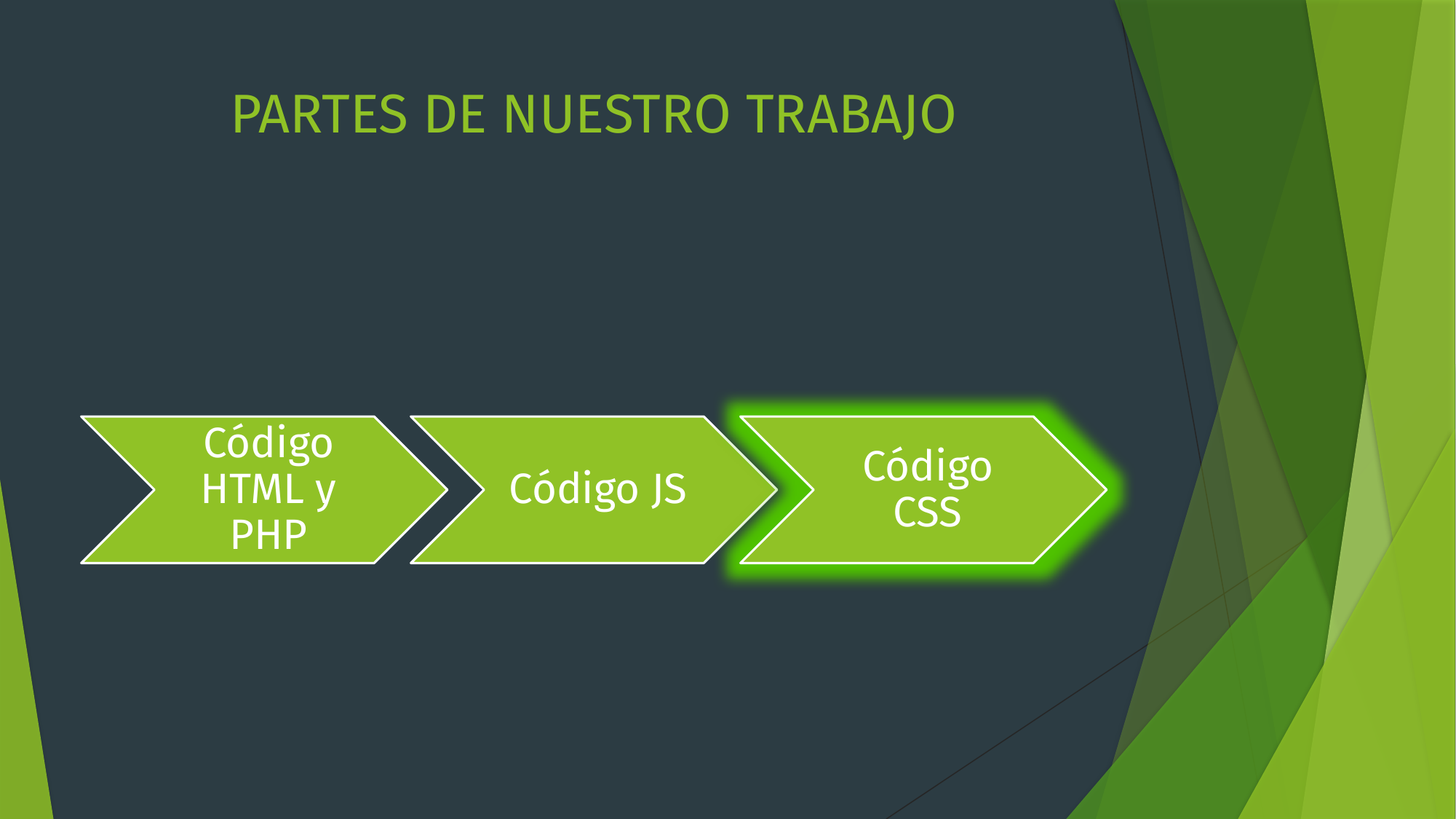

# PARTES DE NUESTRO TRABAJO
Código HTML y PHP
Código JS
Código CSS